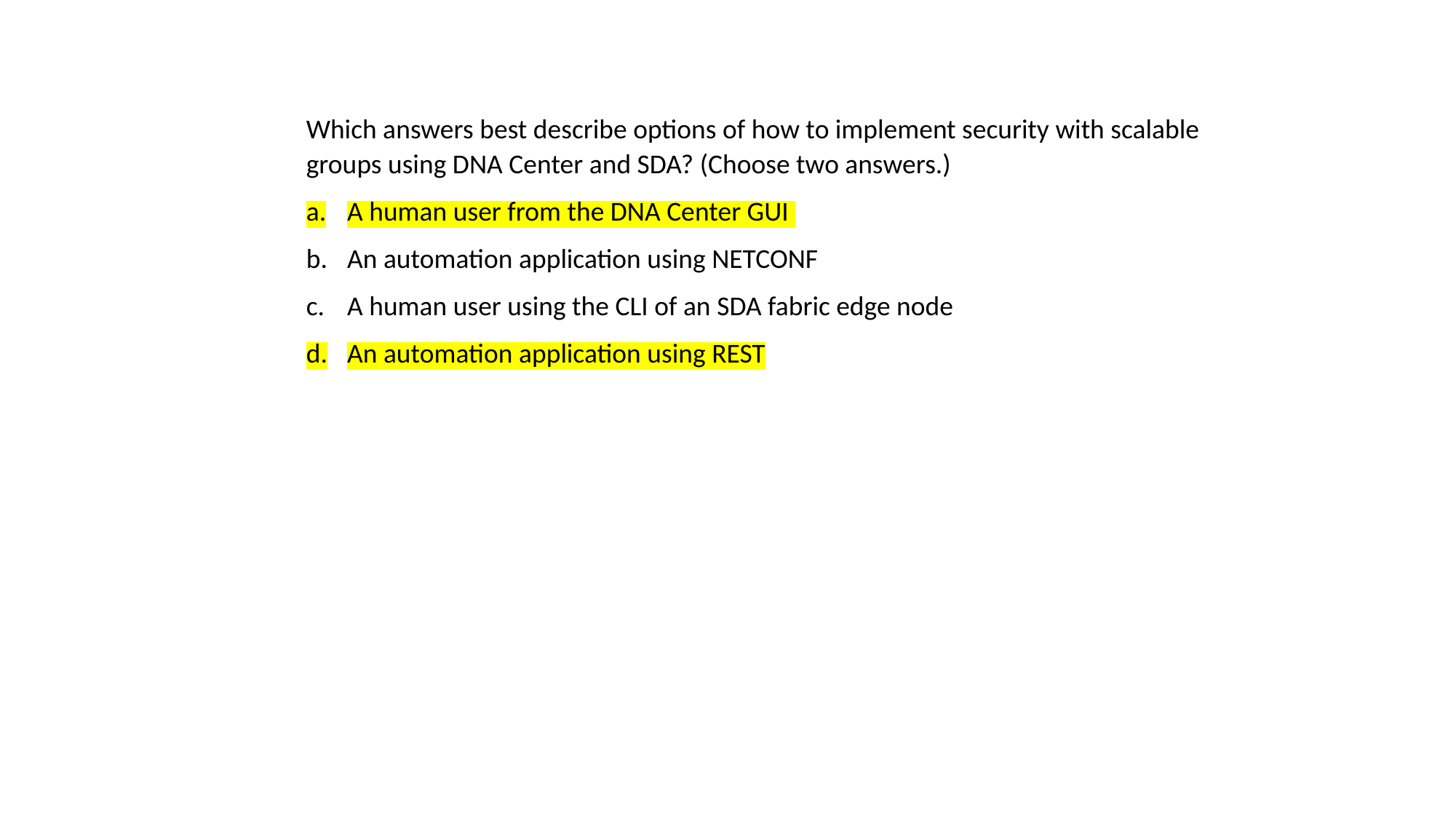

Which answers best describe options of how to implement security with scalable groups using DNA Center and SDA? (Choose two answers.)
A human user from the DNA Center GUI
An automation application using NETCONF
A human user using the CLI of an SDA fabric edge node
An automation application using REST